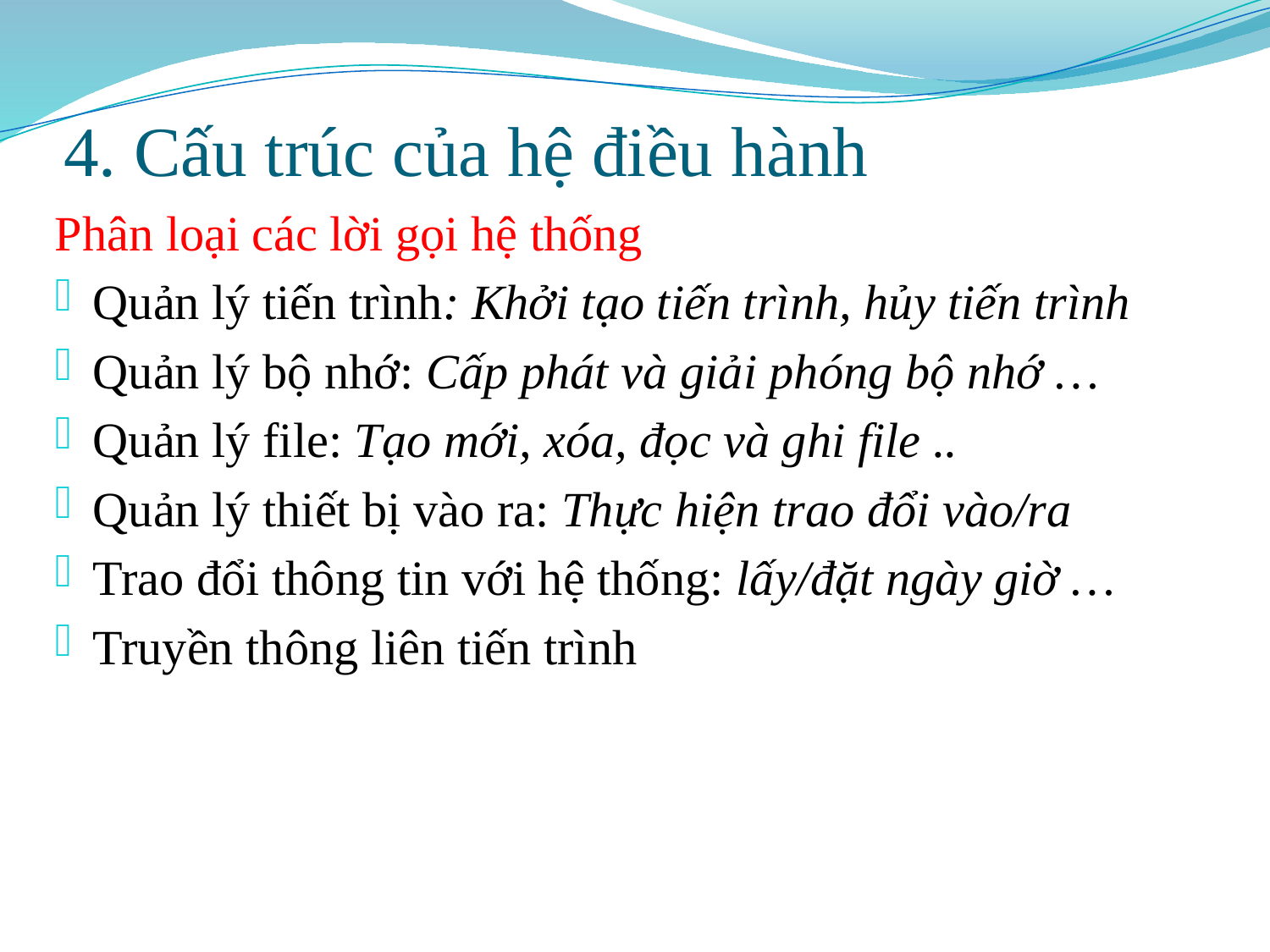

# 4. Cấu trúc của hệ điều hành
Phân loại các lời gọi hệ thống
Quản lý tiến trình: Khởi tạo tiến trình, hủy tiến trình
Quản lý bộ nhớ: Cấp phát và giải phóng bộ nhớ …
Quản lý file: Tạo mới, xóa, đọc và ghi file ..
Quản lý thiết bị vào ra: Thực hiện trao đổi vào/ra
Trao đổi thông tin với hệ thống: lấy/đặt ngày giờ …
Truyền thông liên tiến trình